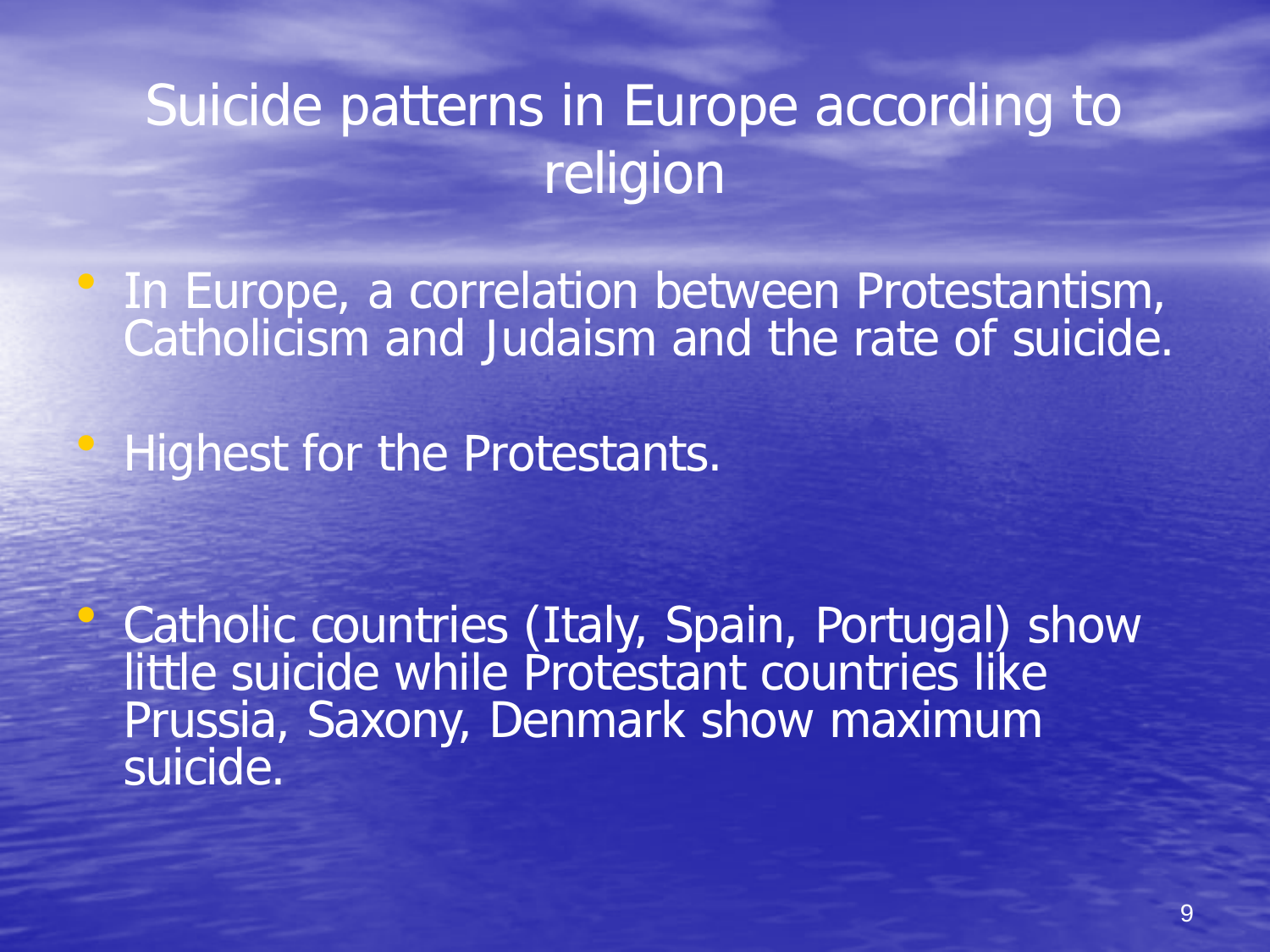

# Suicide patterns in Europe according to religion
In Europe, a correlation between Protestantism, Catholicism and Judaism and the rate of suicide.

Highest for the Protestants.

Catholic countries (Italy, Spain, Portugal) show little suicide while Protestant countries like Prussia, Saxony, Denmark show maximum suicide.
9